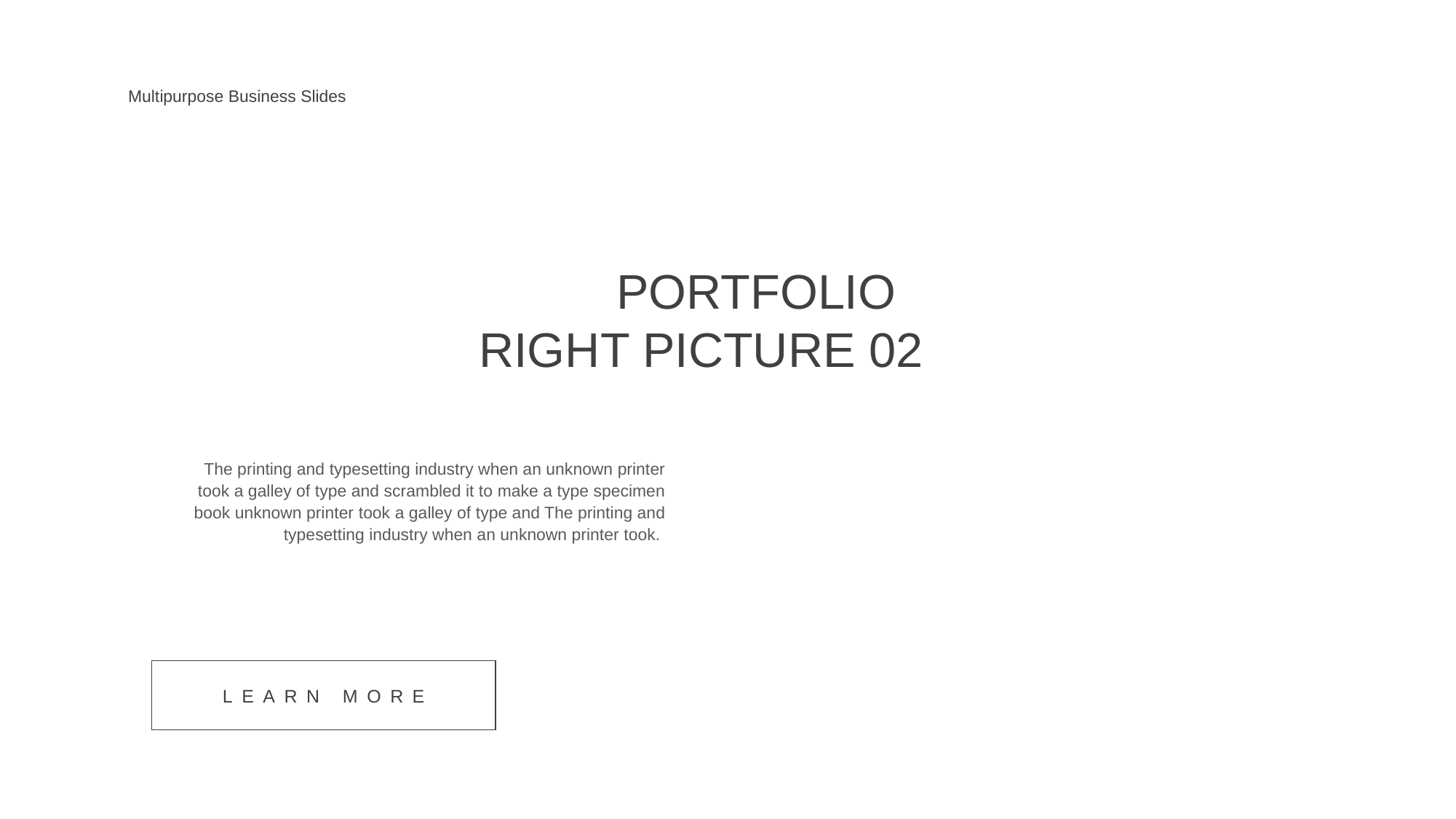

Multipurpose Business Slides
PORTFOLIO
RIGHT PICTURE 02
The printing and typesetting industry when an unknown printer took a galley of type and scrambled it to make a type specimen book unknown printer took a galley of type and The printing and typesetting industry when an unknown printer took.
LEARN MORE